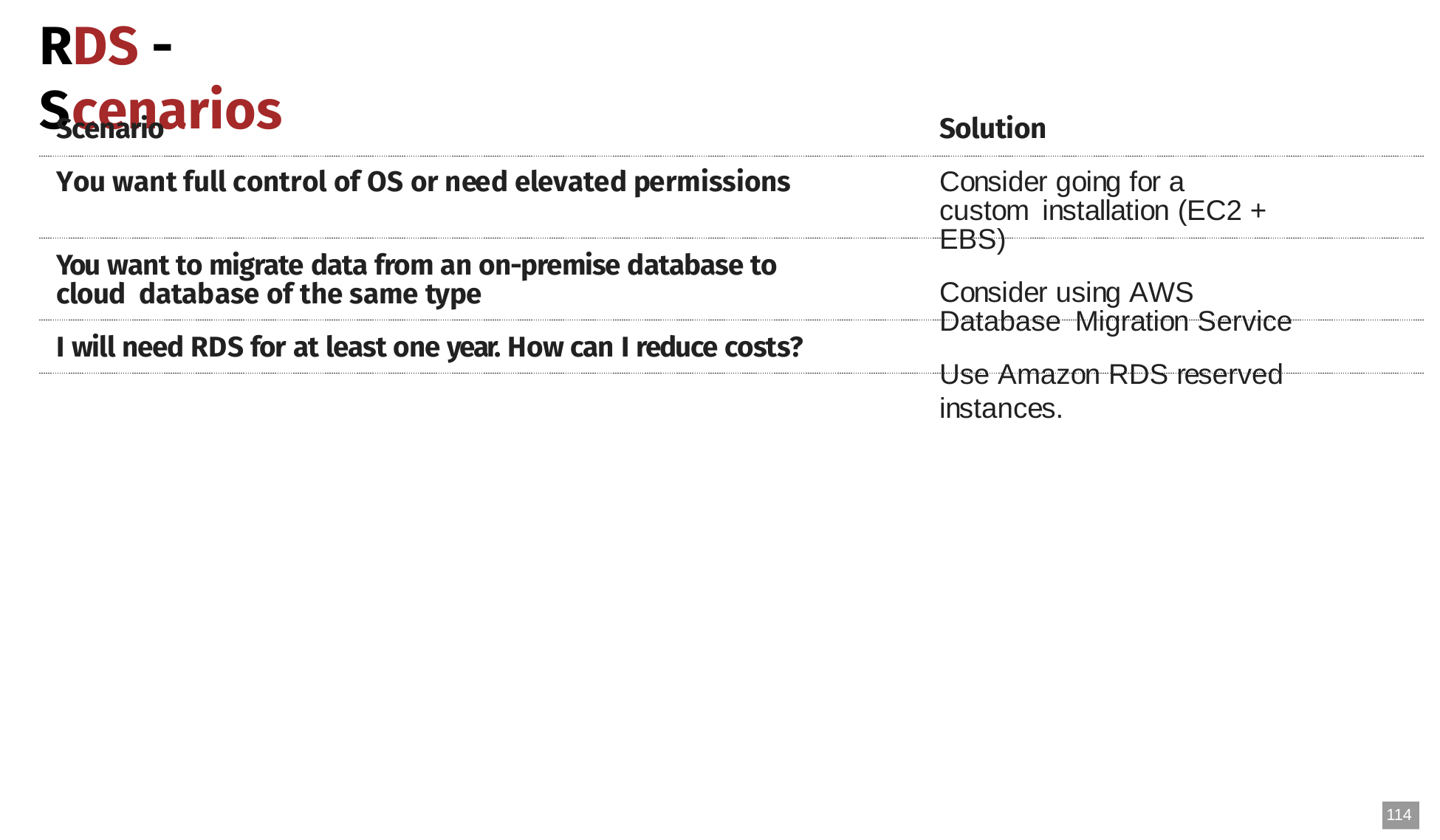

# RDS - Scenarios

Scenario
You want full control of OS or need elevated permissions

You want to migrate data from an on-premise database to cloud  database of the same type
I will need RDS for at least one year. How can I reduce costs?
Solution
Consider going for a custom  installation (EC2 + EBS)
Consider using AWS Database  Migration Service
Use Amazon RDS reserved instances.

114